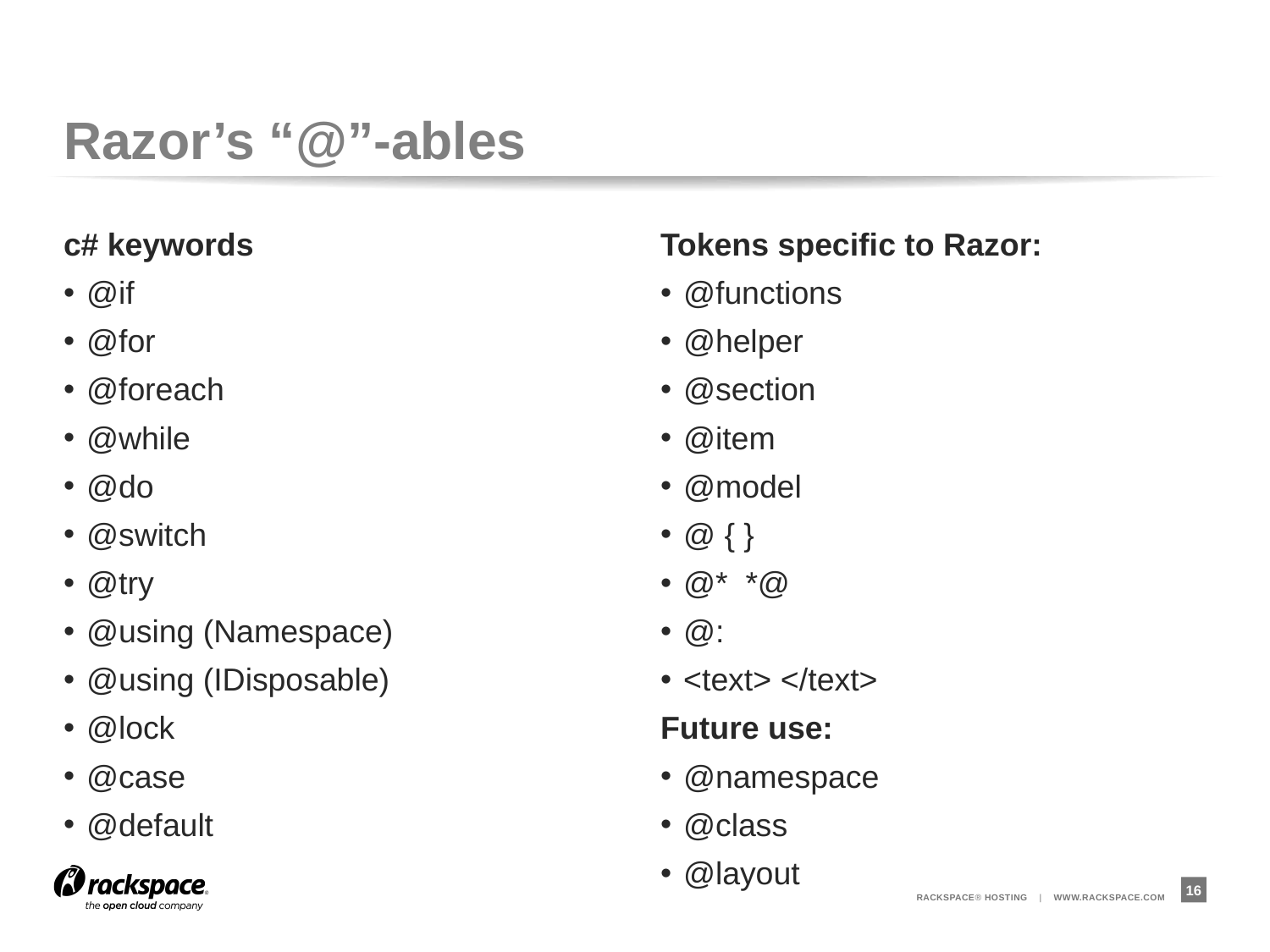

# Razor’s “@”-ables
c# keywords
@if
@for
@foreach
@while
@do
@switch
@try
@using (Namespace)
@using (IDisposable)
@lock
@case
@default

Tokens specific to Razor:
@functions
@helper
@section
@item
@model
@ { }
@*  *@
@:
<text> </text>
Future use:
@namespace
@class
@layout
16